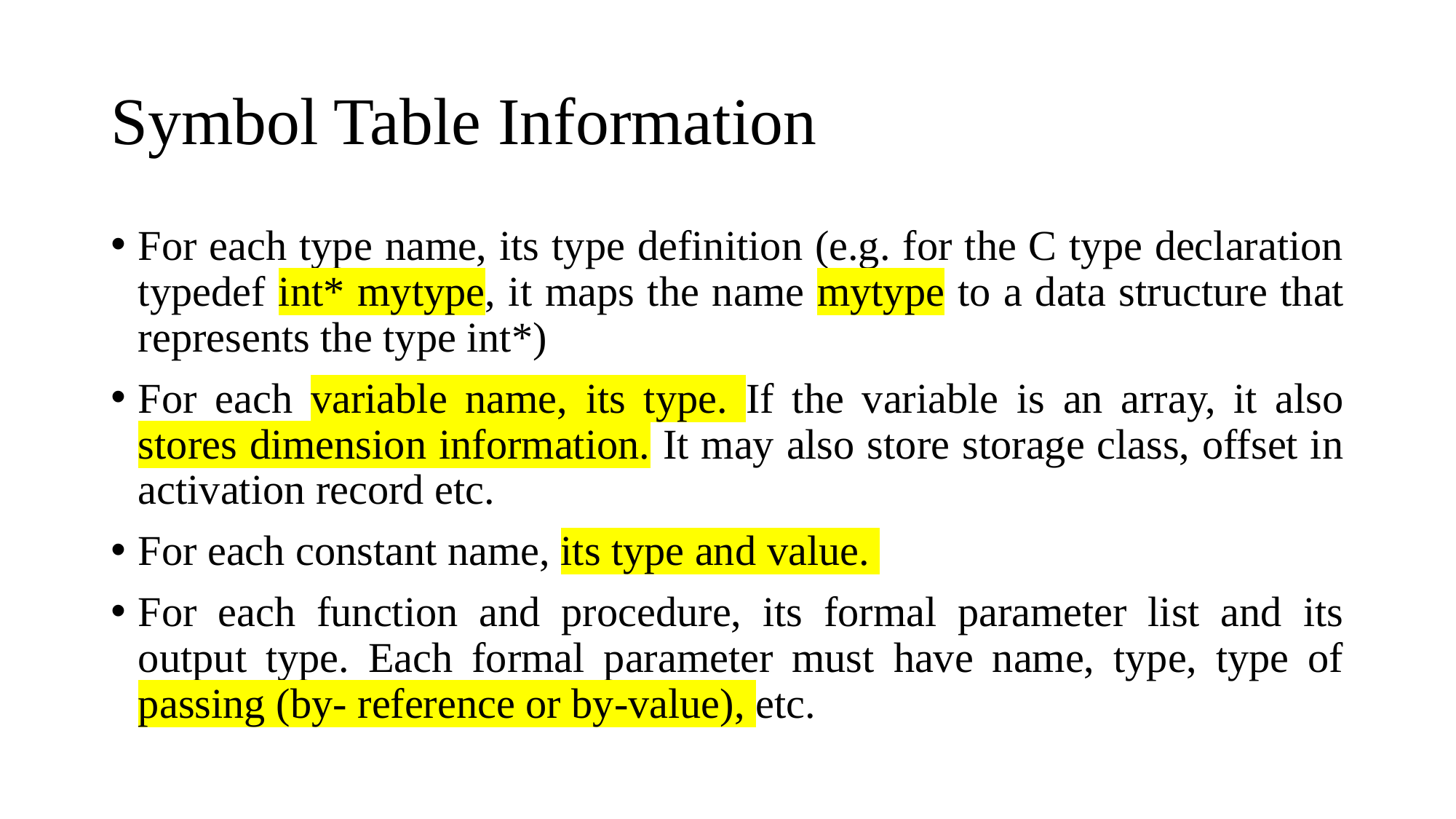

# Symbol Table Information
For each type name, its type definition (e.g. for the C type declaration typedef int* mytype, it maps the name mytype to a data structure that represents the type int*)
For each variable name, its type. If the variable is an array, it also stores dimension information. It may also store storage class, offset in activation record etc.
For each constant name, its type and value.
For each function and procedure, its formal parameter list and its output type. Each formal parameter must have name, type, type of passing (by- reference or by-value), etc.